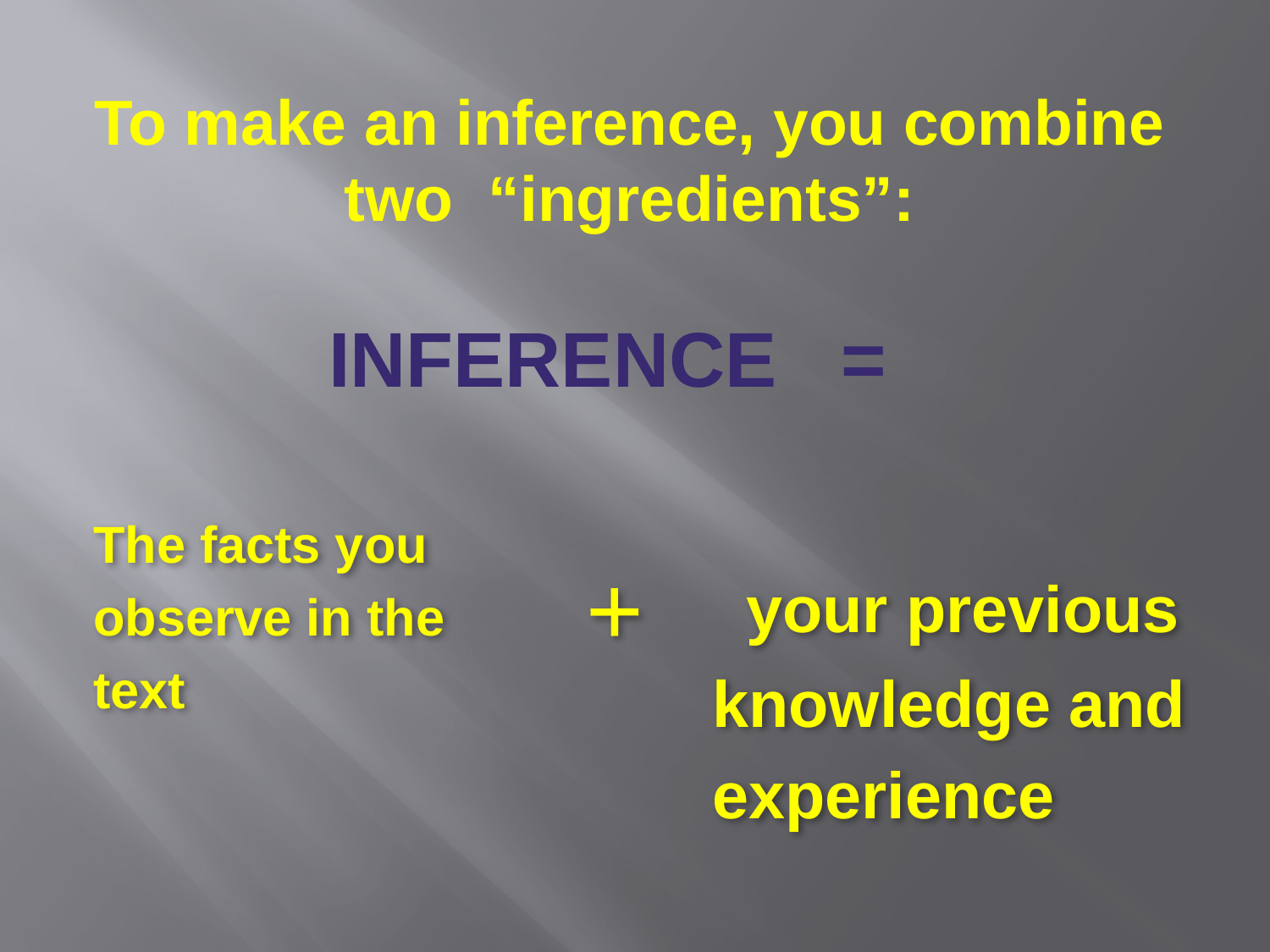

# To make an inference, you combine two  “ingredients”: INFERENCE   =

The facts you
observe in the
text

+     your previous
       knowledge and
       experience